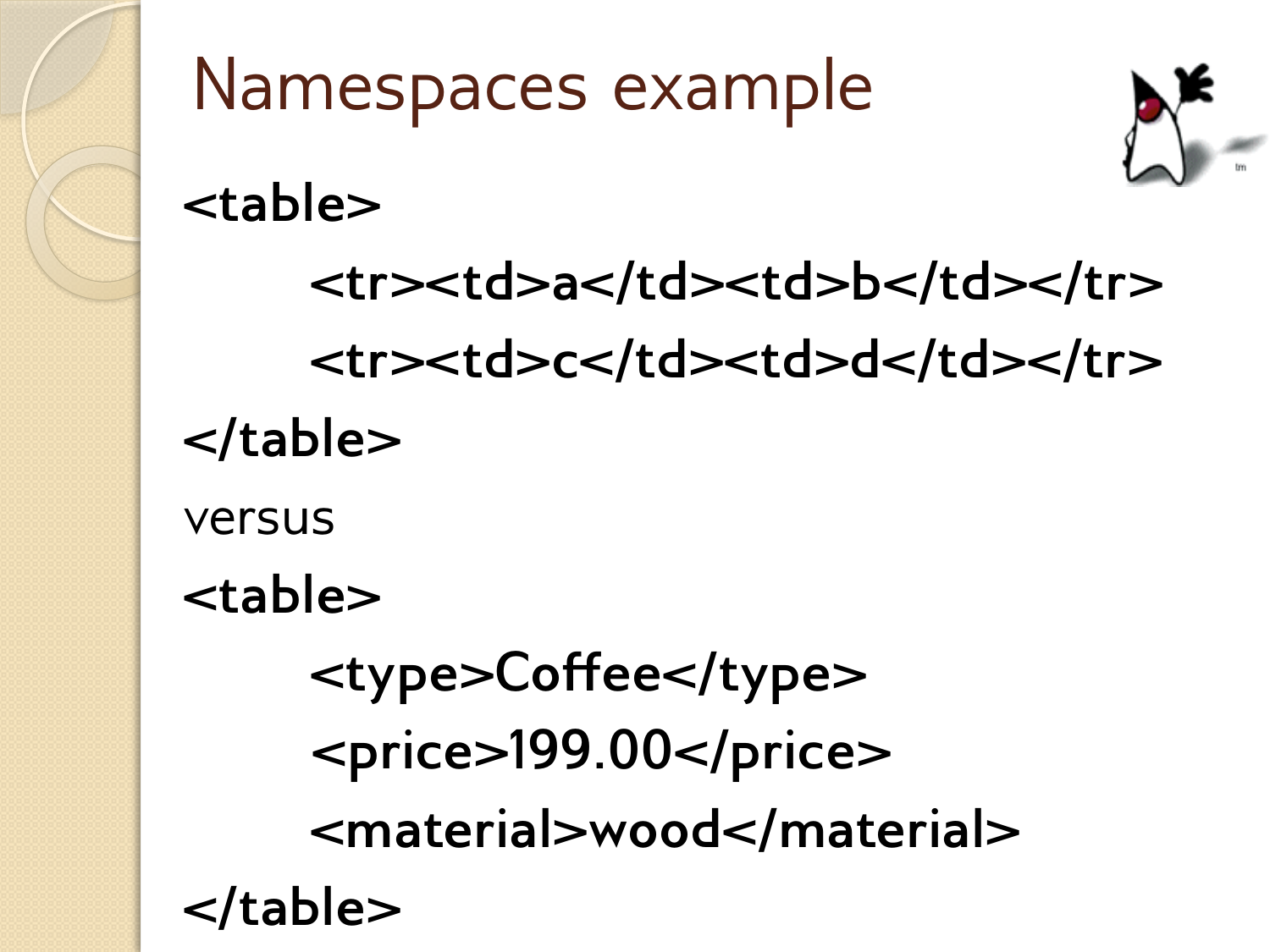

# Namespaces example
<table>
	<tr><td>a</td><td>b</td></tr>
	<tr><td>c</td><td>d</td></tr>
</table>
versus
<table>
	<type>Coffee</type>
       <price>199.00</price>
	<material>wood</material>
</table>